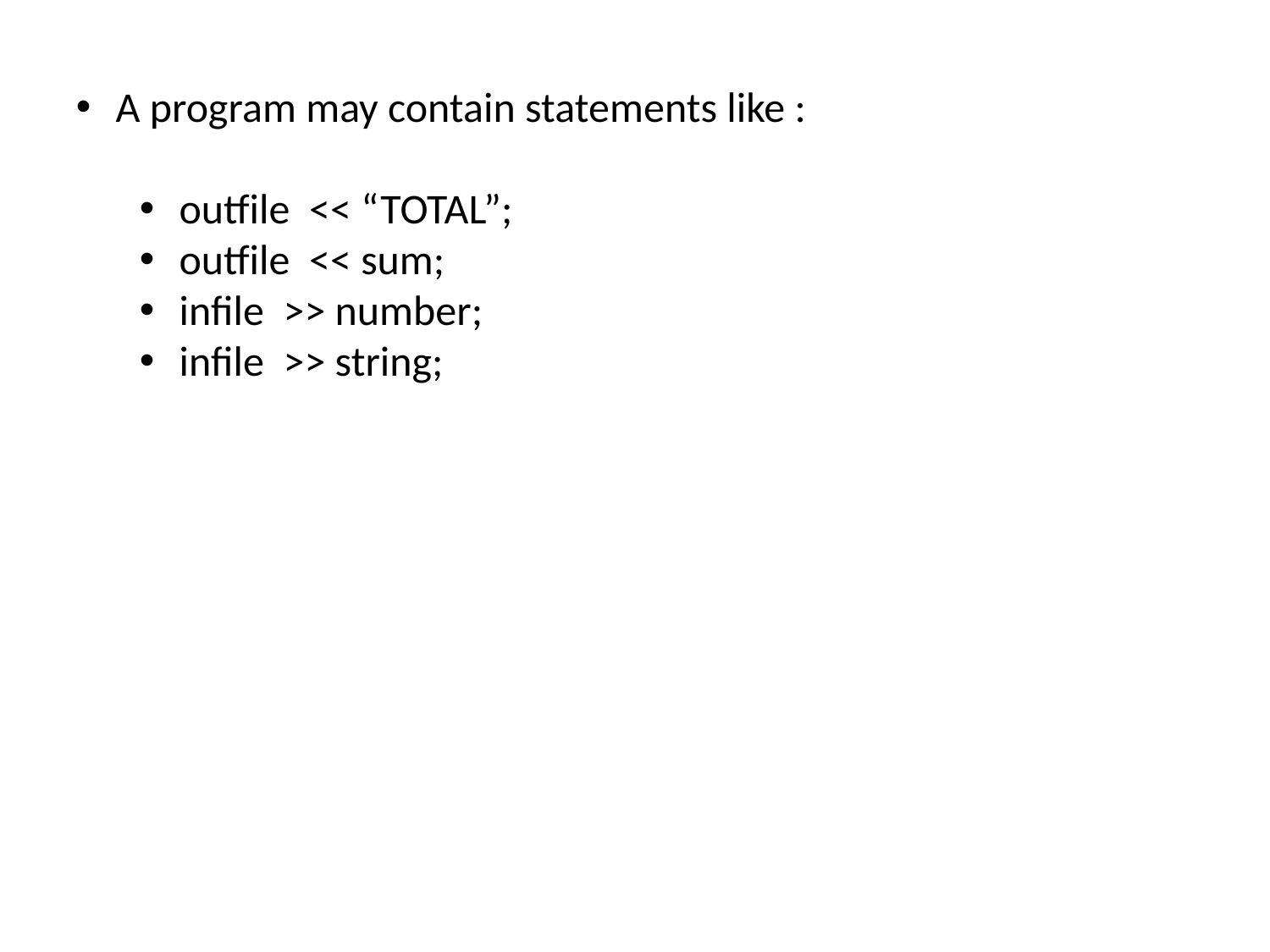

A program may contain statements like :

outfile  << “TOTAL”;
outfile  << sum;
infile  >> number;
infile  >> string;